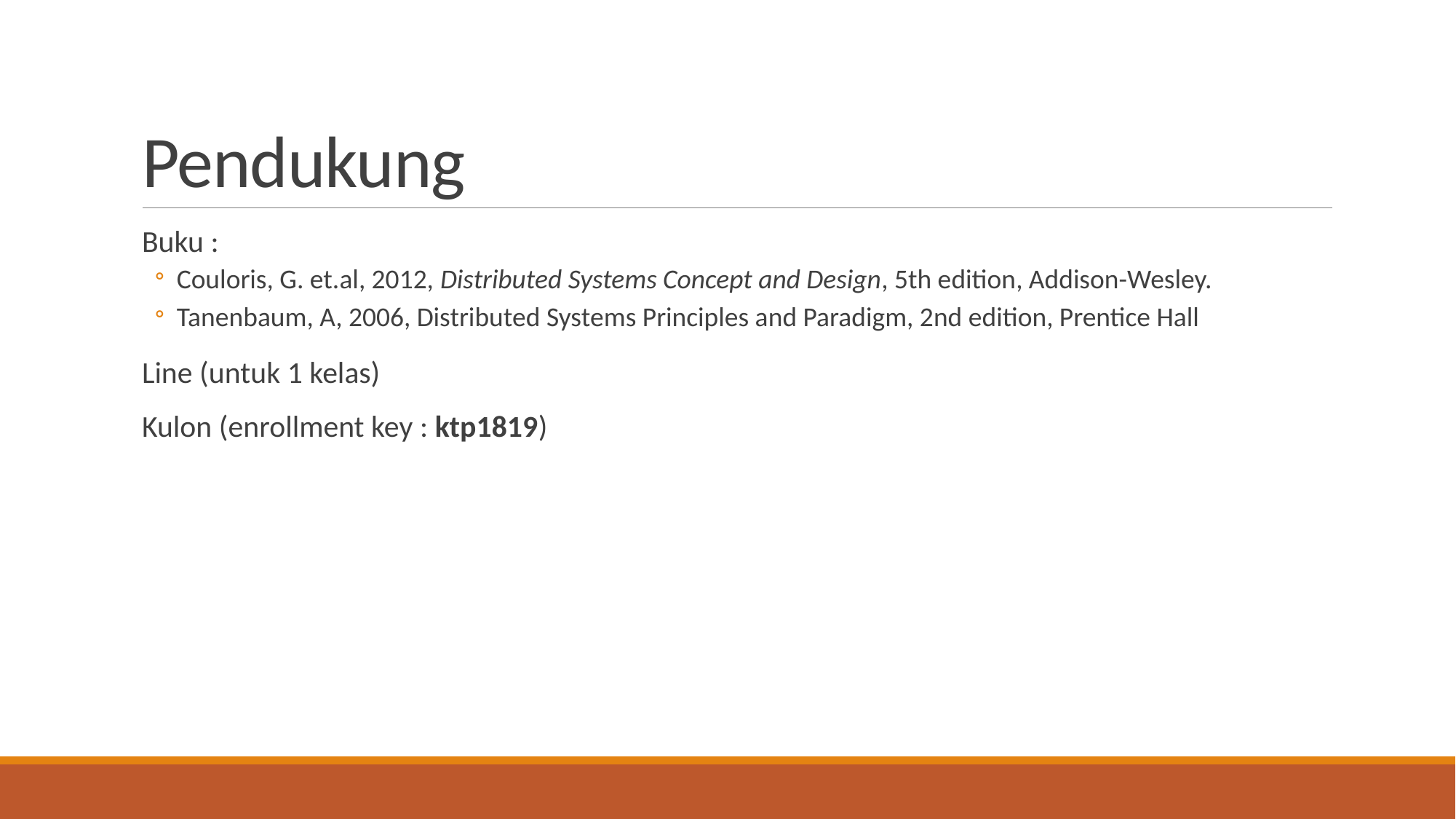

# Pendukung
Buku :
Couloris, G. et.al, 2012, Distributed Systems Concept and Design, 5th edition, Addison-Wesley.
Tanenbaum, A, 2006, Distributed Systems Principles and Paradigm, 2nd edition, Prentice Hall
Line (untuk 1 kelas)
Kulon (enrollment key : ktp1819)